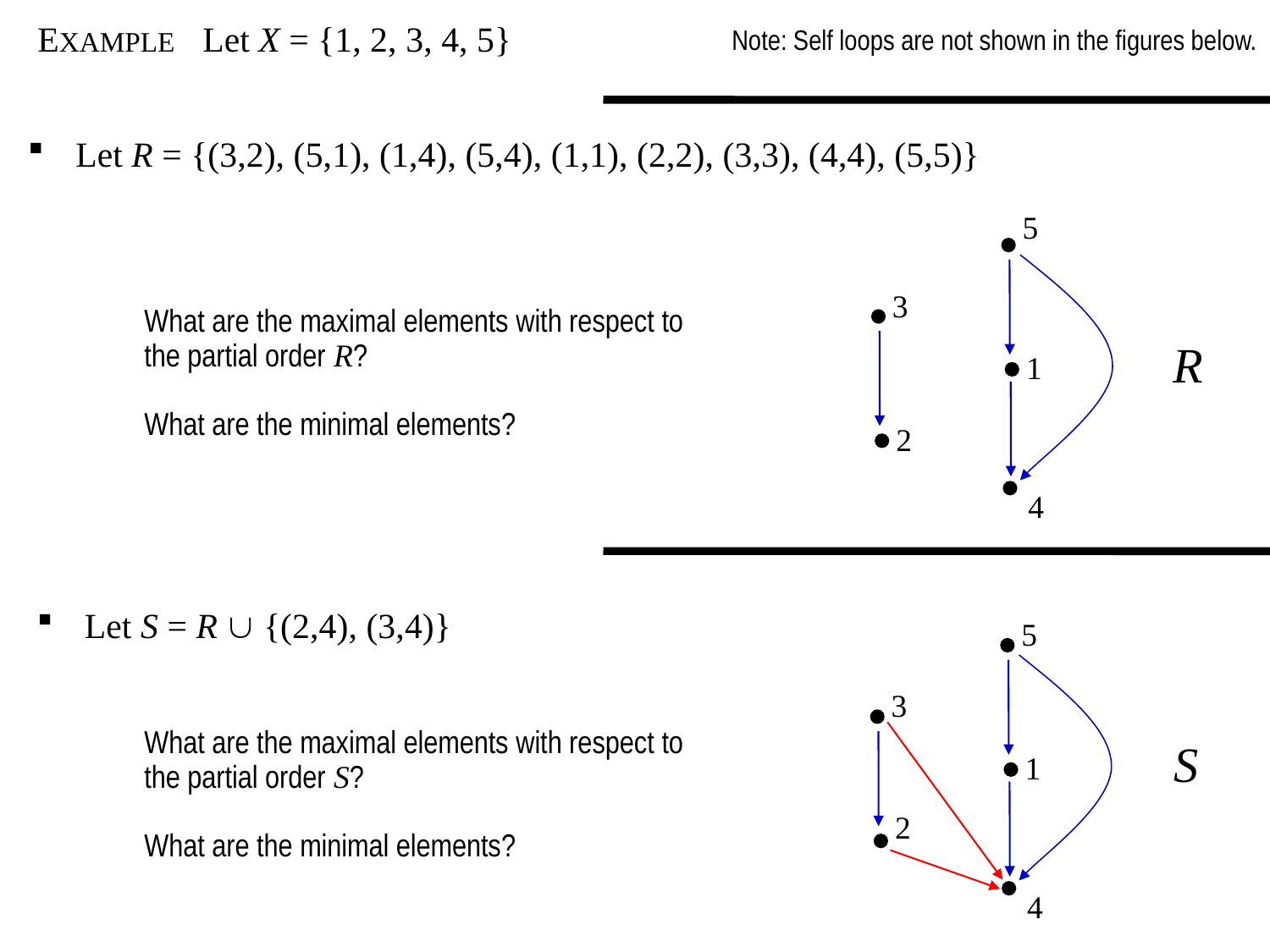

EXAMPLE    Let X = {1, 2, 3, 4, 5}

Note: Self loops are not shown in the figures below.

  Let R = {(3,2), (5,1), (1,4), (5,4), (1,1), (2,2), (3,3), (4,4), (5,5)}
5

3
What are the maximal elements with respect to
the partial order R?

What are the minimal elements?

R

1

2

4

  Let S = R ∪ {(2,4), (3,4)}
5

3

What are the maximal elements with respect to
the partial order S?

What are the minimal elements?

S

1

2

4